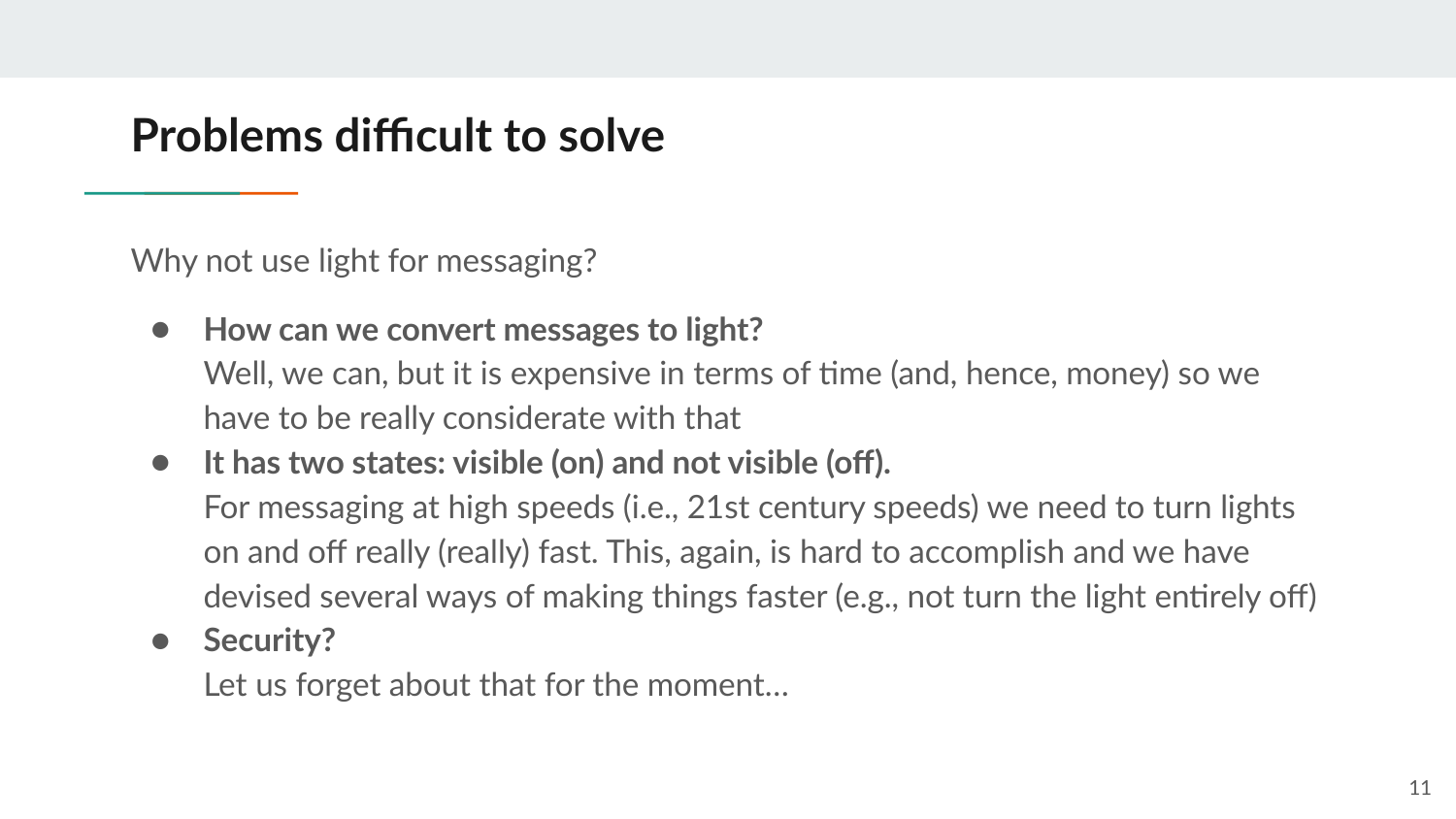

# Problems difficult to solve
Why not use light for messaging?
How can we convert messages to light?
Well, we can, but it is expensive in terms of time (and, hence, money) so we have to be really considerate with that
It has two states: visible (on) and not visible (off).
For messaging at high speeds (i.e., 21st century speeds) we need to turn lights on and off really (really) fast. This, again, is hard to accomplish and we have devised several ways of making things faster (e.g., not turn the light entirely off)
Security?
Let us forget about that for the moment…
11